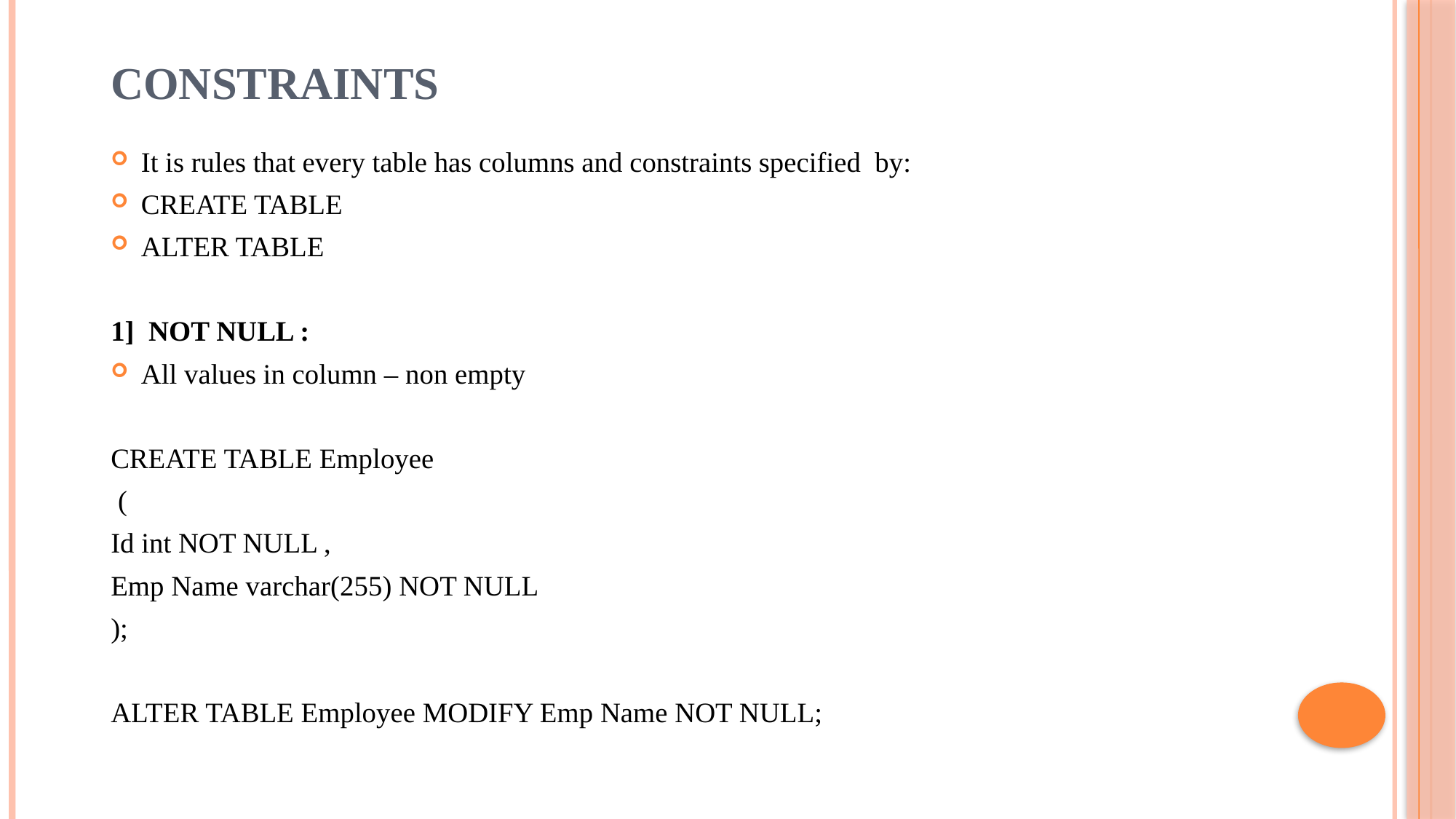

# CONSTRAINTS
It is rules that every table has columns and constraints specified  by:
CREATE TABLE
ALTER TABLE

1]  NOT NULL :
All values in column – non empty

CREATE TABLE Employee
 (
Id int NOT NULL ,
Emp Name varchar(255) NOT NULL
);

ALTER TABLE Employee MODIFY Emp Name NOT NULL;